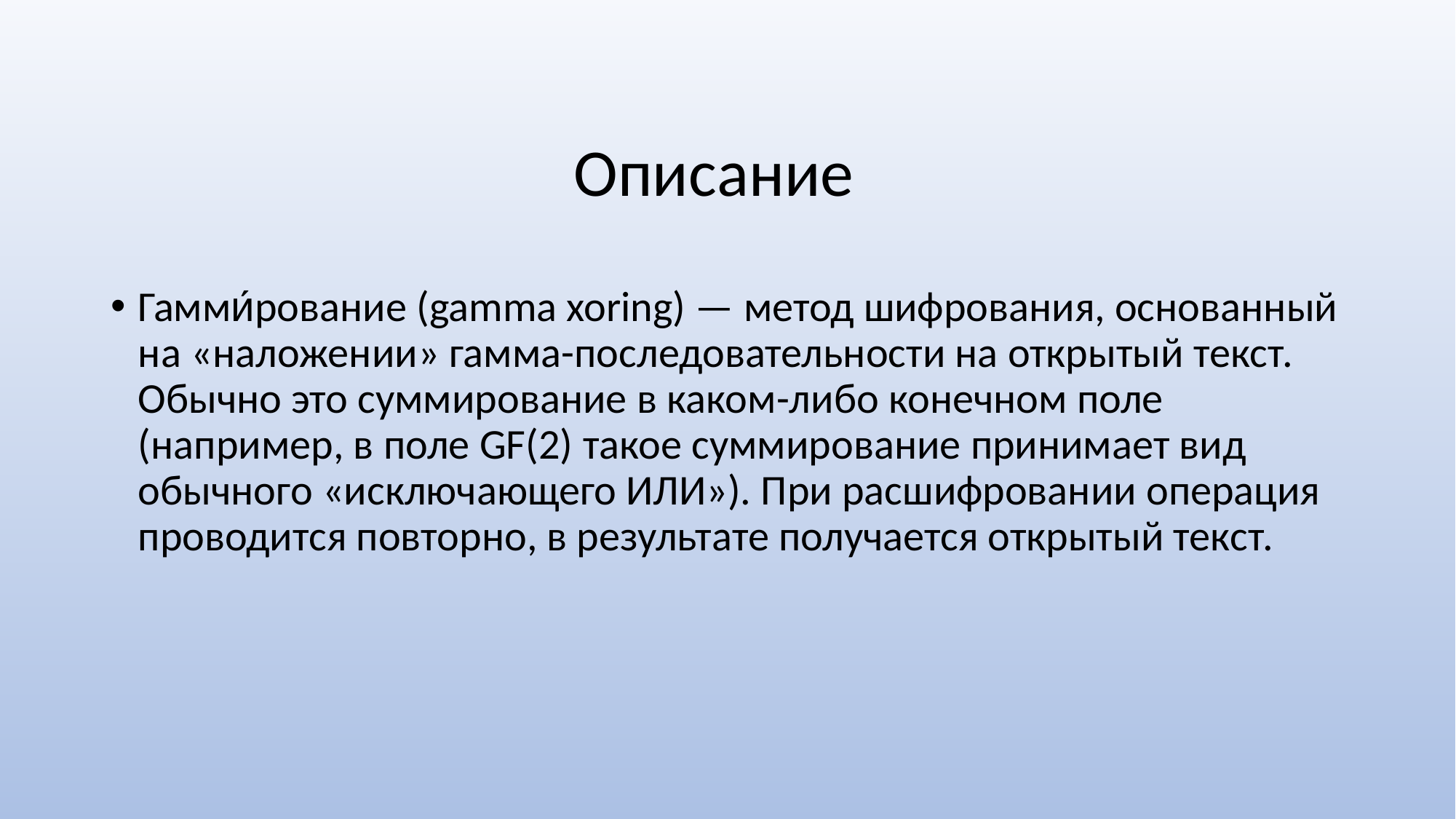

# Описание
Гамми́рование (gamma xoring) — метод шифрования, основанный на «наложении» гамма-последовательности на открытый текст. Обычно это суммирование в каком-либо конечном поле (например, в поле GF(2) такое суммирование принимает вид обычного «исключающего ИЛИ»). При расшифровании операция проводится повторно, в результате получается открытый текст.